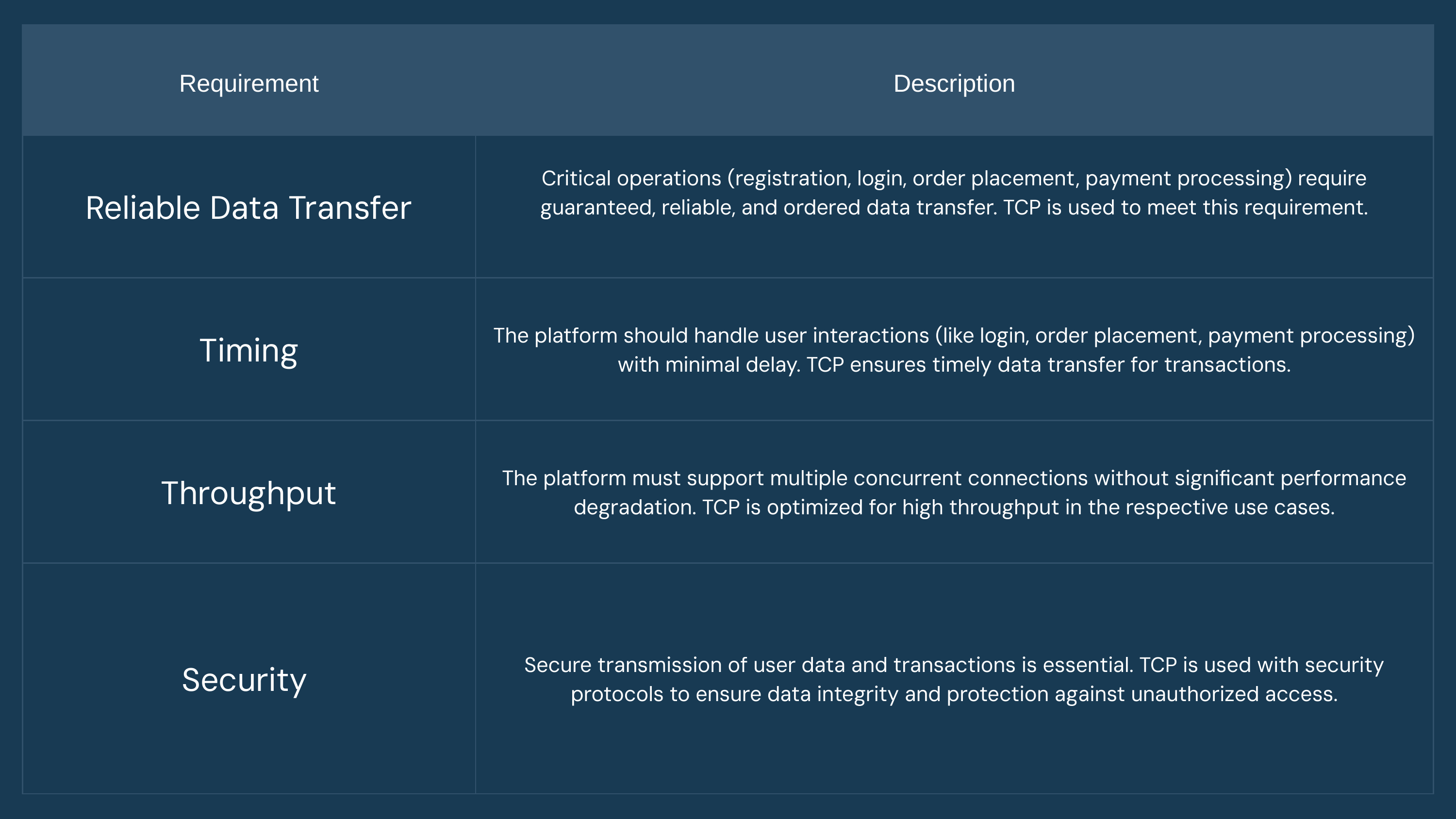

| Requirement | Description |
| --- | --- |
| Reliable Data Transfer | Critical operations (registration, login, order placement, payment processing) require guaranteed, reliable, and ordered data transfer. TCP is used to meet this requirement. |
| Timing | The platform should handle user interactions (like login, order placement, payment processing) with minimal delay. TCP ensures timely data transfer for transactions. |
| Throughput | The platform must support multiple concurrent connections without significant performance degradation. TCP is optimized for high throughput in the respective use cases. |
| Security | Secure transmission of user data and transactions is essential. TCP is used with security protocols to ensure data integrity and protection against unauthorized access. |